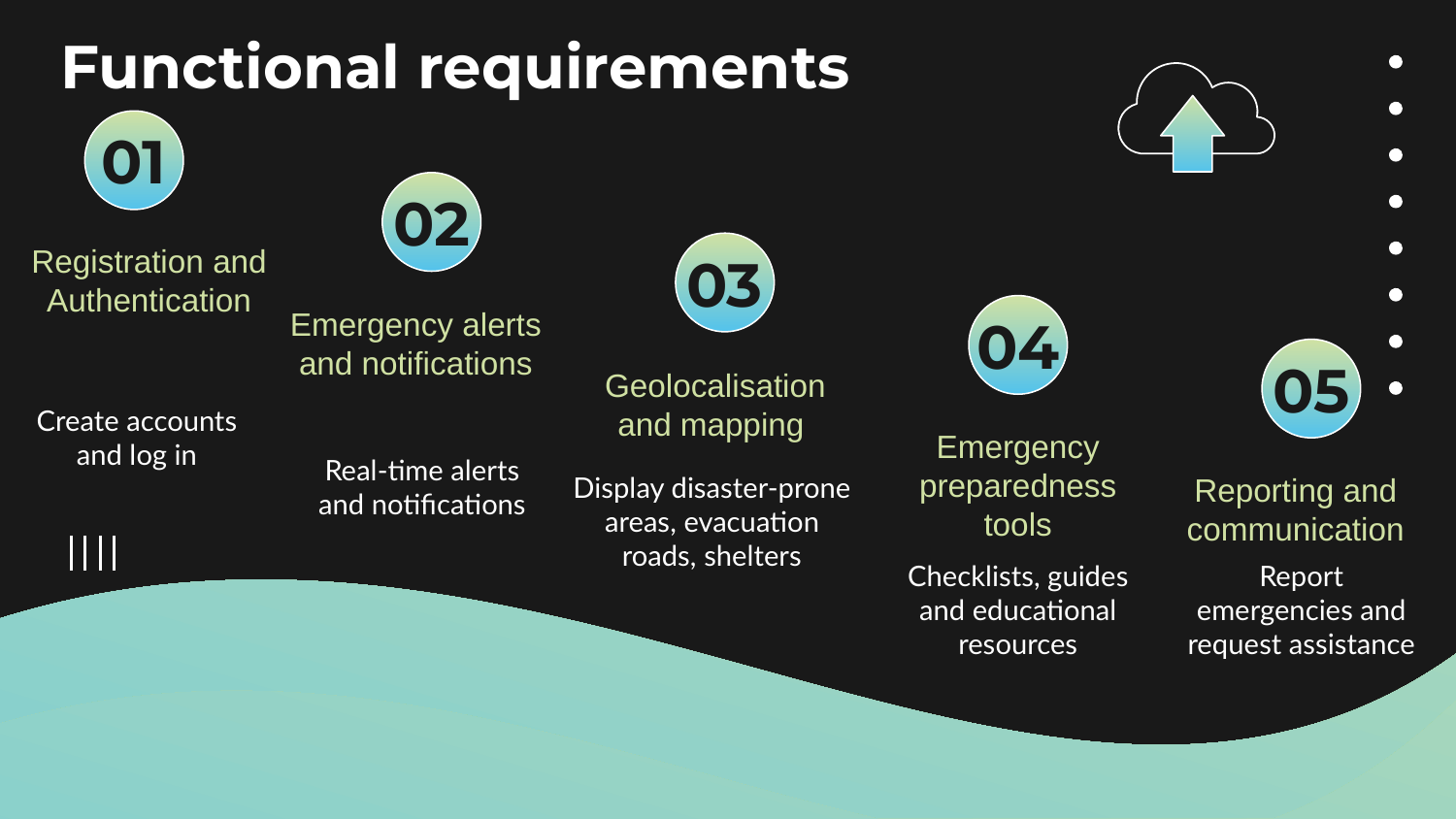

# Functional requirements

01

02
Registration and Authentication

03
Emergency alerts and notifications

04

05
Geolocalisation and mapping
Create accounts and log in
Emergency preparedness tools
Real-time alerts and notifications
Display disaster-prone areas, evacuation roads, shelters
Reporting and communication
Checklists, guides and educational resources
Report emergencies and request assistance